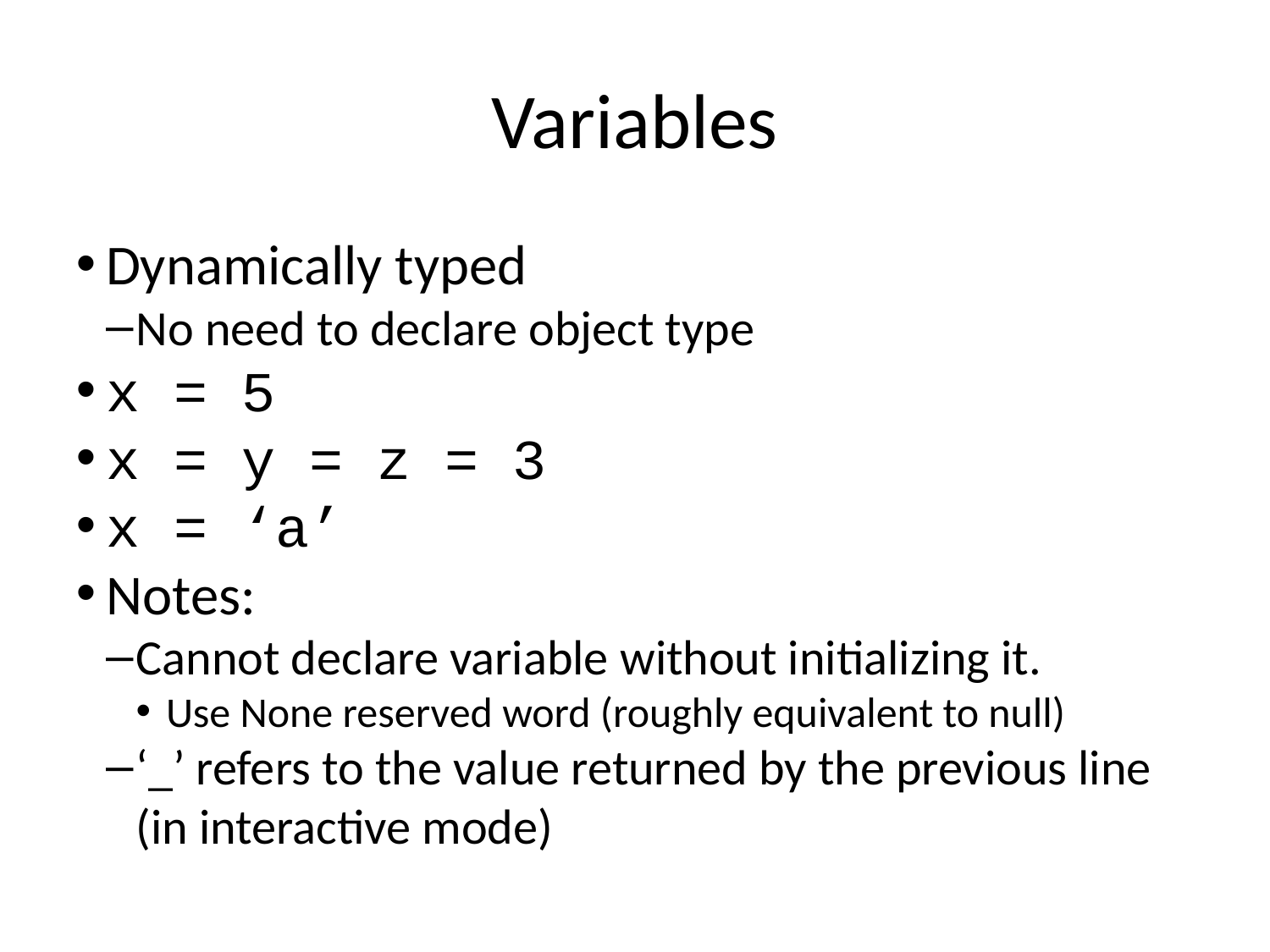

Variables
Dynamically typed
No need to declare object type
x = 5
x = y = z = 3
x = ‘a’
Notes:
Cannot declare variable without initializing it.
Use None reserved word (roughly equivalent to null)
‘_’ refers to the value returned by the previous line (in interactive mode)